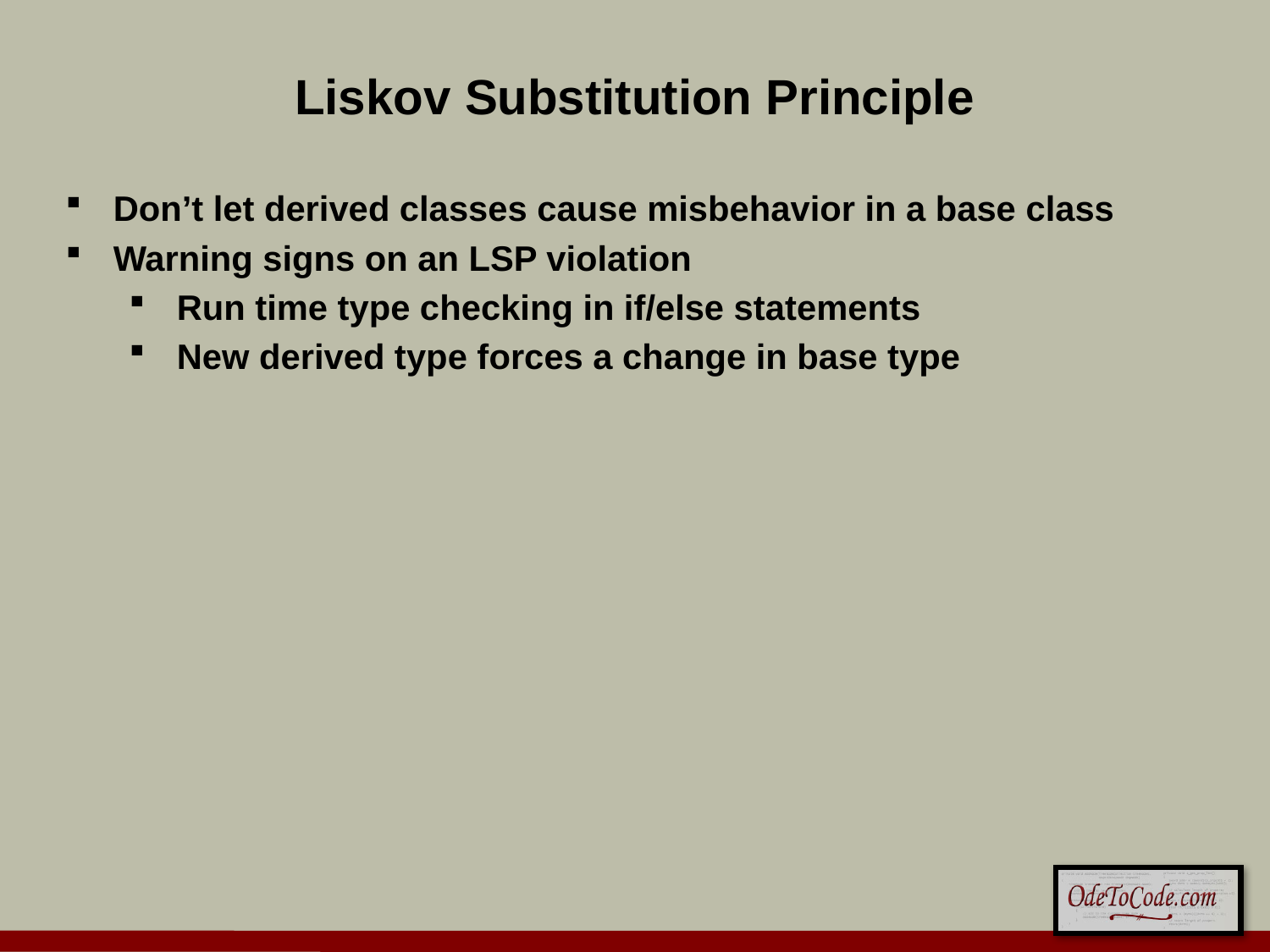

# Liskov Substitution Principle
Don’t let derived classes cause misbehavior in a base class
Warning signs on an LSP violation
Run time type checking in if/else statements
New derived type forces a change in base type